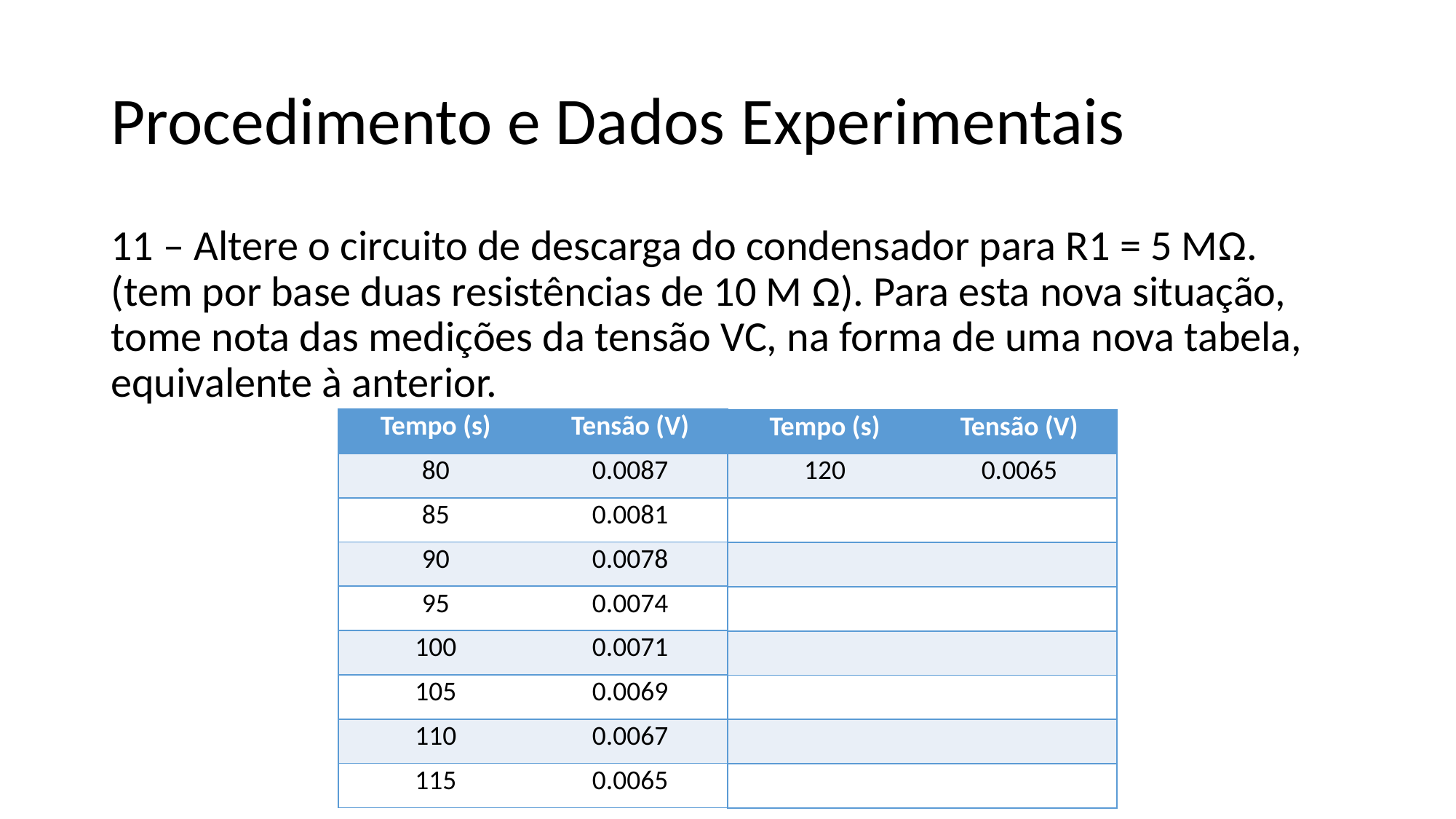

# Procedimento e Dados Experimentais
11 – Altere o circuito de descarga do condensador para R1 = 5 MΩ. (tem por base duas resistências de 10 M Ω). Para esta nova situação, tome nota das medições da tensão VC, na forma de uma nova tabela, equivalente à anterior.
| Tempo (s) | Tensão (V) |
| --- | --- |
| 80 | 0.0087 |
| 85 | 0.0081 |
| 90 | 0.0078 |
| 95 | 0.0074 |
| 100 | 0.0071 |
| 105 | 0.0069 |
| 110 | 0.0067 |
| 115 | 0.0065 |
| Tempo (s) | Tensão (V) |
| --- | --- |
| 120 | 0.0065 |
|  |  |
|  |  |
|  |  |
|  |  |
|  |  |
|  |  |
|  |  |